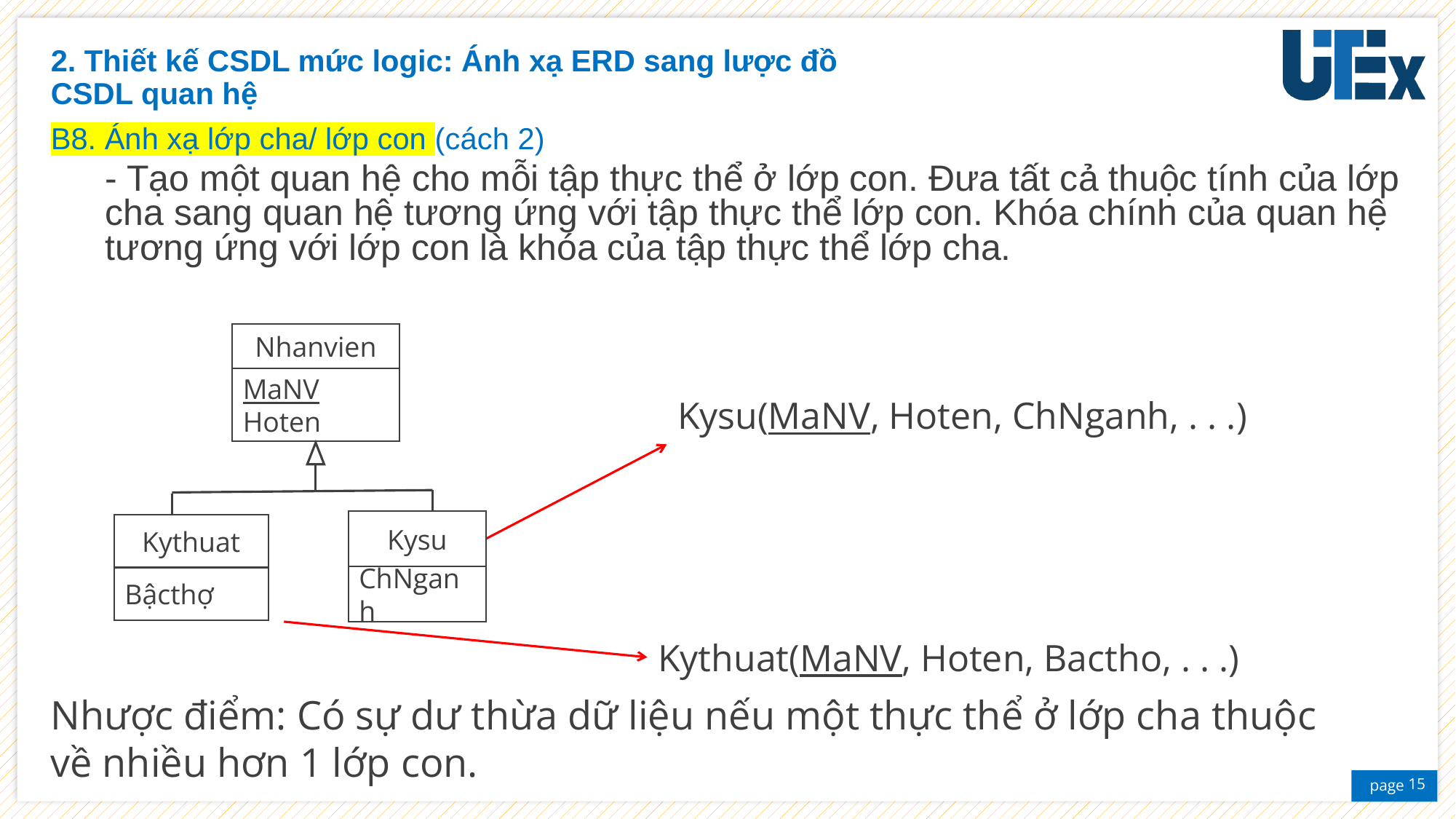

2. Thiết kế CSDL mức logic: Ánh xạ ERD sang lược đồ
CSDL quan hệ
B8. Ánh xạ lớp cha/ lớp con (cách 2)
- Tạo một quan hệ cho mỗi tập thực thể ở lớp con. Đưa tất cả thuộc tính của lớp cha sang quan hệ tương ứng với tập thực thể lớp con. Khóa chính của quan hệ tương ứng với lớp con là khóa của tập thực thể lớp cha.
Nhanvien
MaNV
Hoten

Kysu
ChNganh
Kythuat
Bậcthợ
Kysu(MaNV, Hoten, ChNganh, . . .)
Kythuat(MaNV, Hoten, Bactho, . . .)
Nhược điểm: Có sự dư thừa dữ liệu nếu một thực thể ở lớp cha thuộc về nhiều hơn 1 lớp con.
15